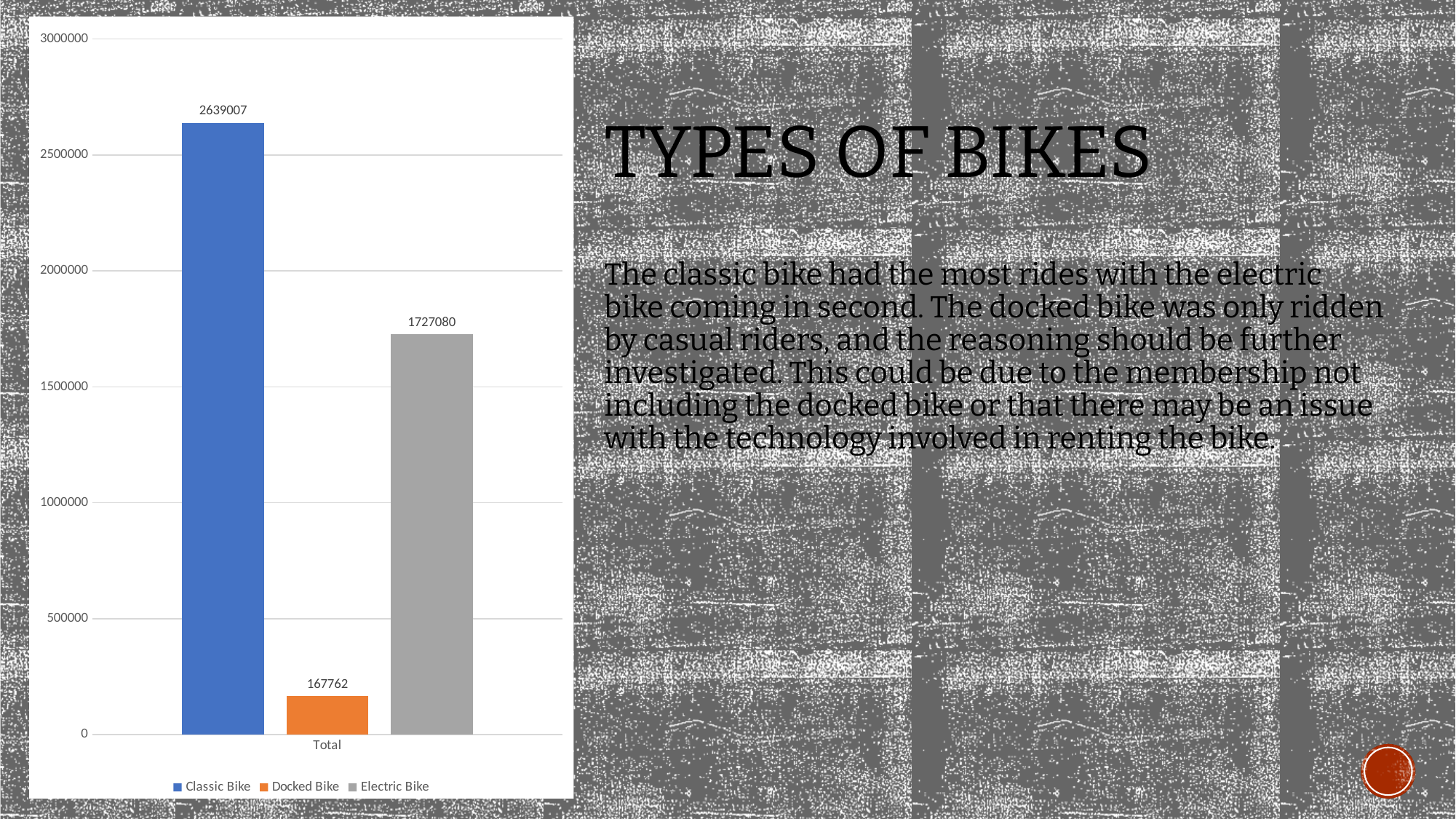

### Chart

| Category | Classic Bike | Docked Bike | Electric Bike |
|---|---|---|---|
| Total | 2639007.0 | 167762.0 | 1727080.0 |
# Types of bikes
The classic bike had the most rides with the electric bike coming in second. The docked bike was only ridden by casual riders, and the reasoning should be further investigated. This could be due to the membership not including the docked bike or that there may be an issue with the technology involved in renting the bike.